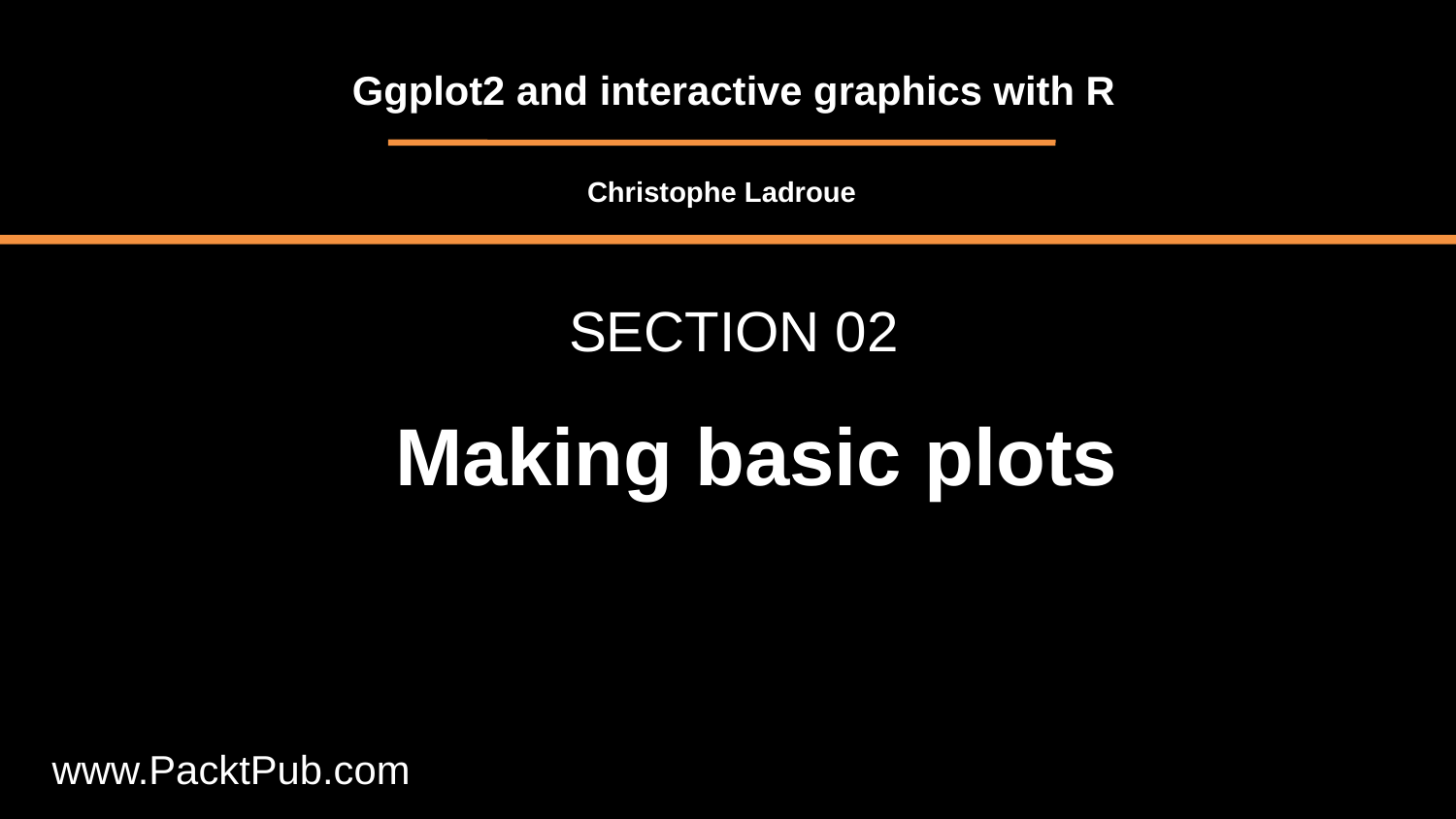

Ggplot2 and interactive graphics with R

Christophe Ladroue

SECTION 02
Making basic plots
www.PacktPub.com